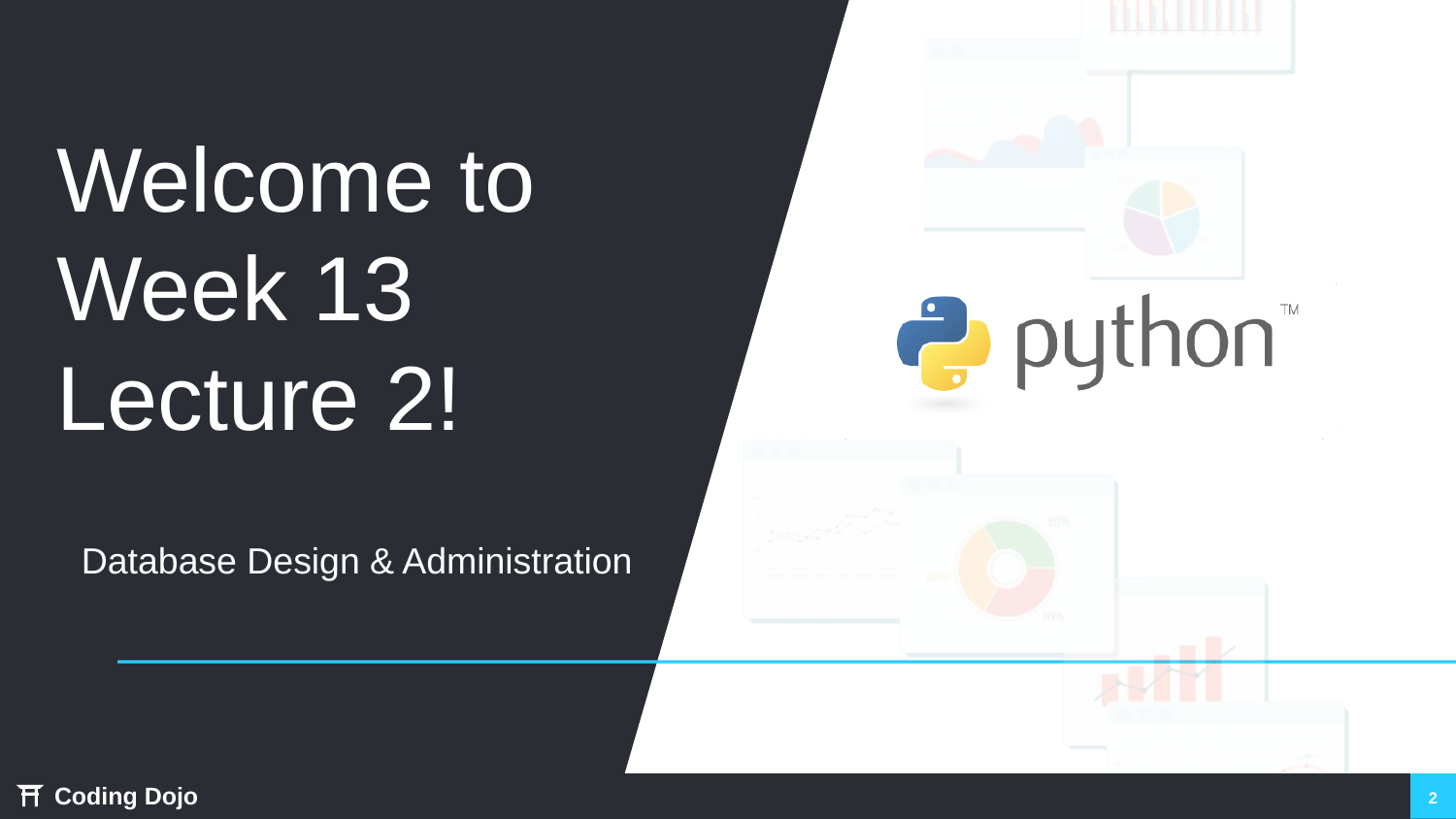

# Welcome to Week 13
Lecture 2!
Database Design & Administration